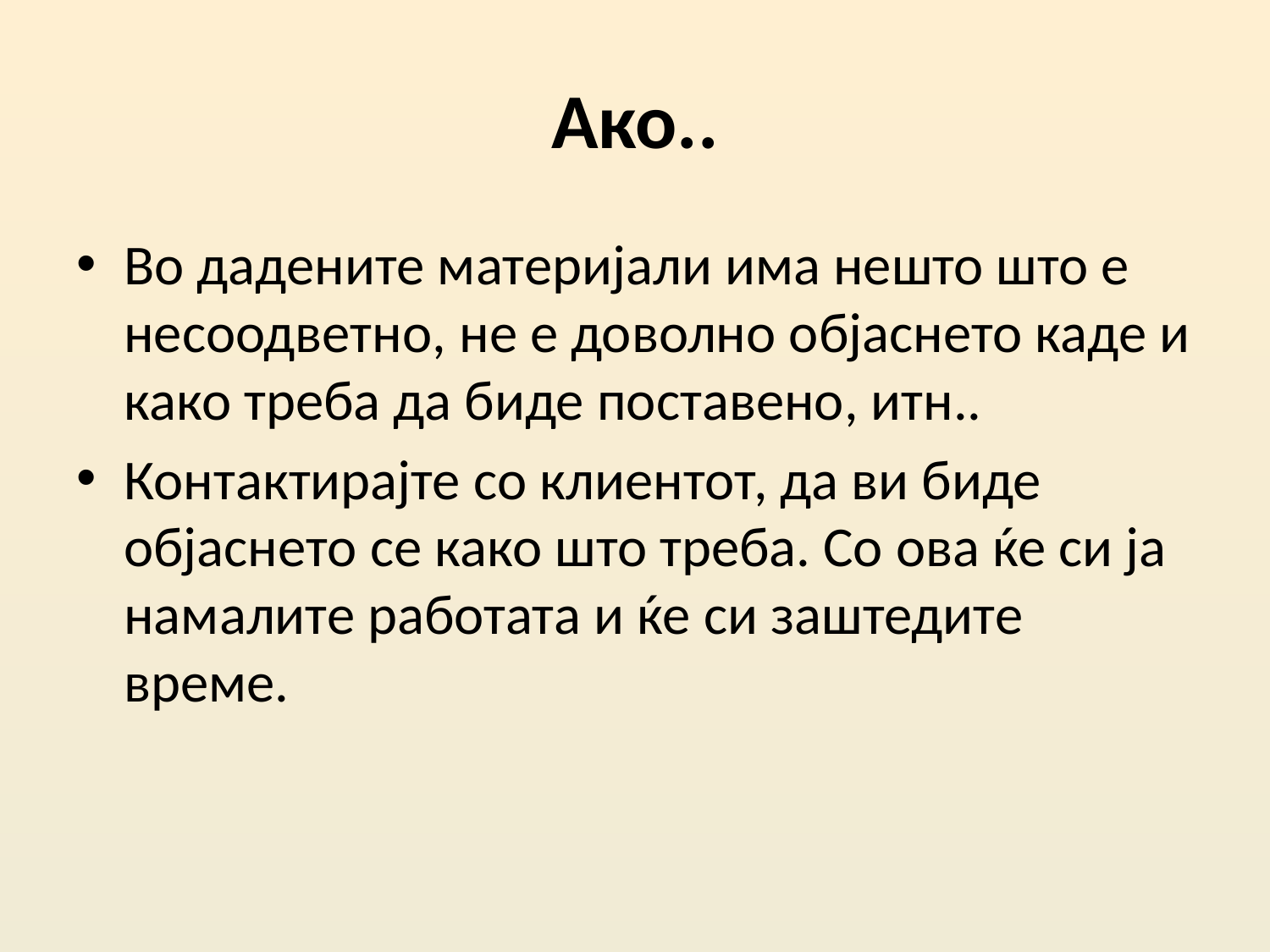

# Ако..
Во дадените материјали има нешто што е несоодветно, не е доволно објаснето каде и како треба да биде поставено, итн..
Контактирајте со клиентот, да ви биде објаснето се како што треба. Со ова ќе си ја намалите работата и ќе си заштедите време.